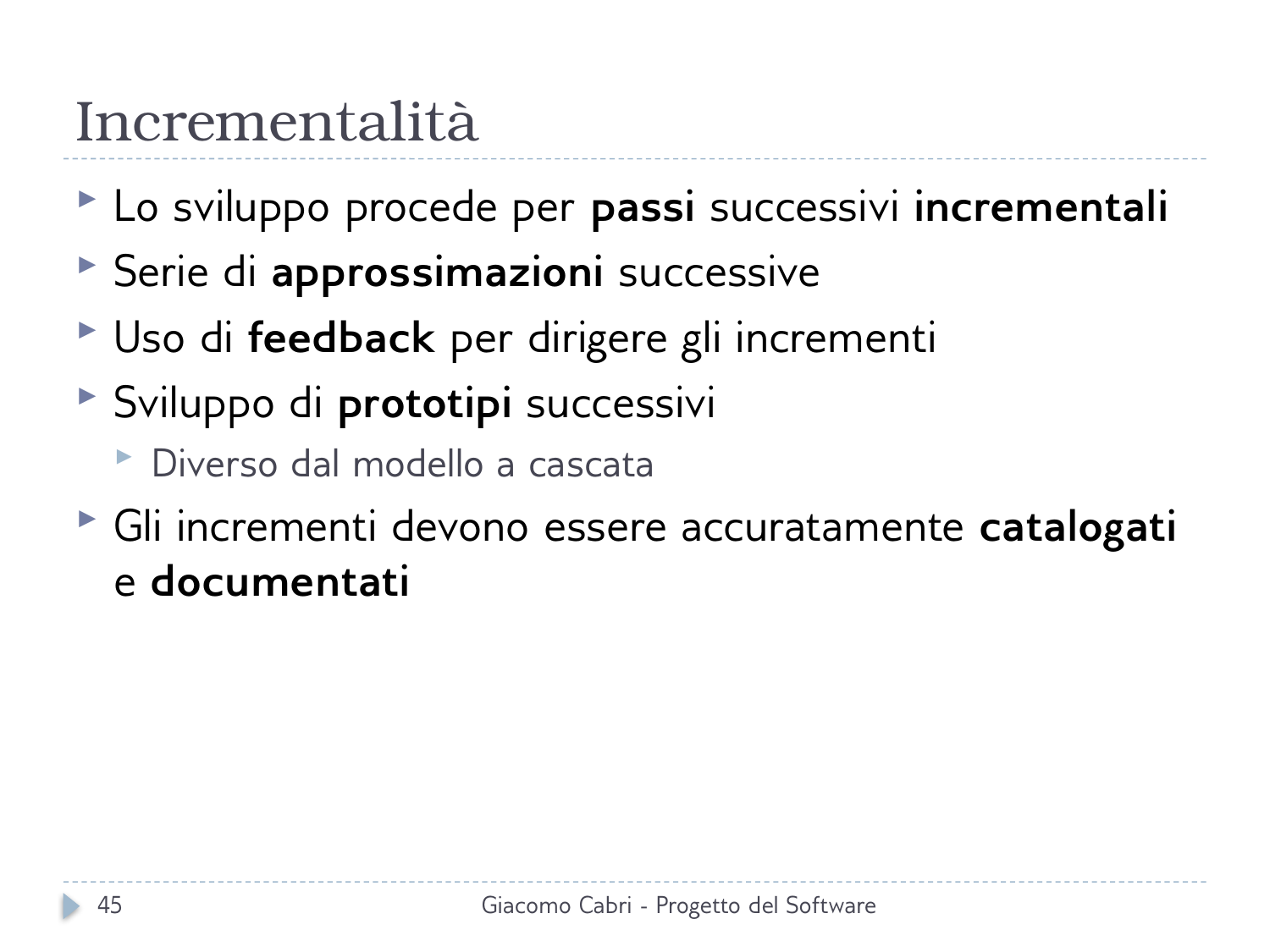

# Incrementalità
Lo sviluppo procede per passi successivi incrementali
Serie di approssimazioni successive
Uso di feedback per dirigere gli incrementi
Sviluppo di prototipi successivi
Diverso dal modello a cascata
Gli incrementi devono essere accuratamente catalogati e documentati
45
Giacomo Cabri - Progetto del Software